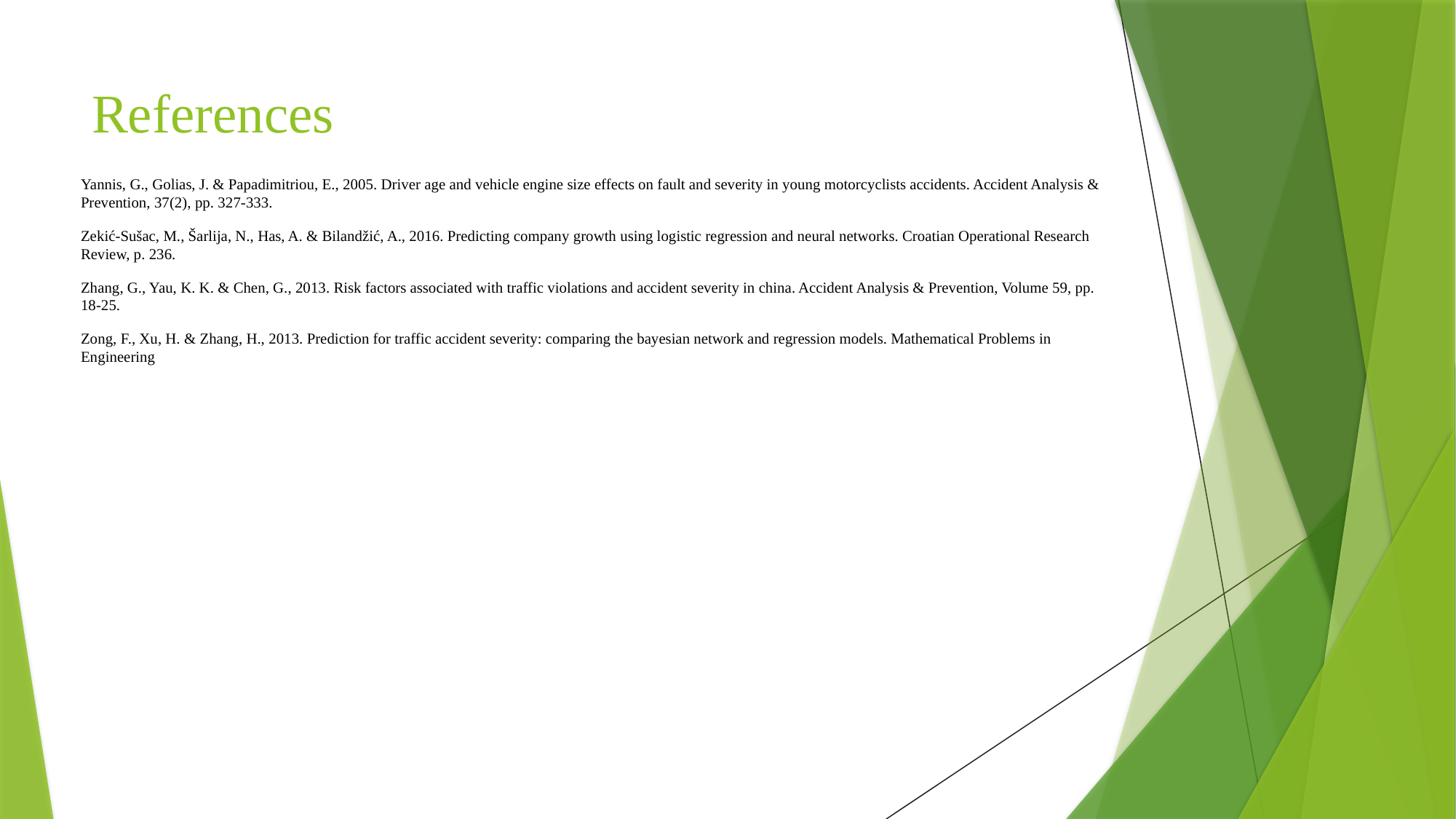

# References
Yannis, G., Golias, J. & Papadimitriou, E., 2005. Driver age and vehicle engine size effects on fault and severity in young motorcyclists accidents. Accident Analysis & Prevention, 37(2), pp. 327-333.
Zekić-Sušac, M., Šarlija, N., Has, A. & Bilandžić, A., 2016. Predicting company growth using logistic regression and neural networks. Croatian Operational Research Review, p. 236.
Zhang, G., Yau, K. K. & Chen, G., 2013. Risk factors associated with traffic violations and accident severity in china. Accident Analysis & Prevention, Volume 59, pp. 18-25.
Zong, F., Xu, H. & Zhang, H., 2013. Prediction for traffic accident severity: comparing the bayesian network and regression models. Mathematical Problems in Engineering